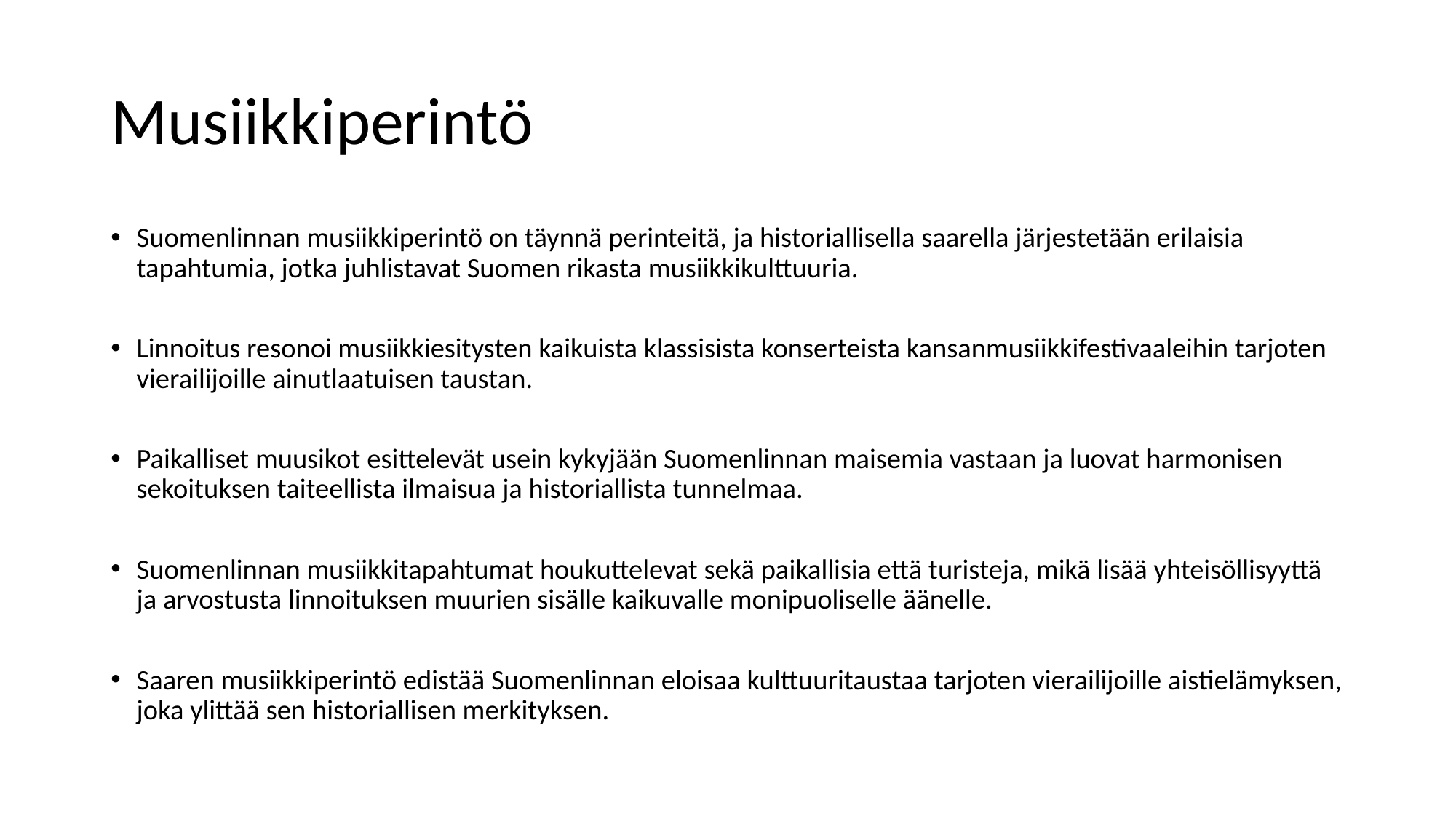

# Musiikkiperintö
Suomenlinnan musiikkiperintö on täynnä perinteitä, ja historiallisella saarella järjestetään erilaisia tapahtumia, jotka juhlistavat Suomen rikasta musiikkikulttuuria.

Linnoitus resonoi musiikkiesitysten kaikuista klassisista konserteista kansanmusiikkifestivaaleihin tarjoten vierailijoille ainutlaatuisen taustan.

Paikalliset muusikot esittelevät usein kykyjään Suomenlinnan maisemia vastaan ja luovat harmonisen sekoituksen taiteellista ilmaisua ja historiallista tunnelmaa.

Suomenlinnan musiikkitapahtumat houkuttelevat sekä paikallisia että turisteja, mikä lisää yhteisöllisyyttä ja arvostusta linnoituksen muurien sisälle kaikuvalle monipuoliselle äänelle.

Saaren musiikkiperintö edistää Suomenlinnan eloisaa kulttuuritaustaa tarjoten vierailijoille aistielämyksen, joka ylittää sen historiallisen merkityksen.